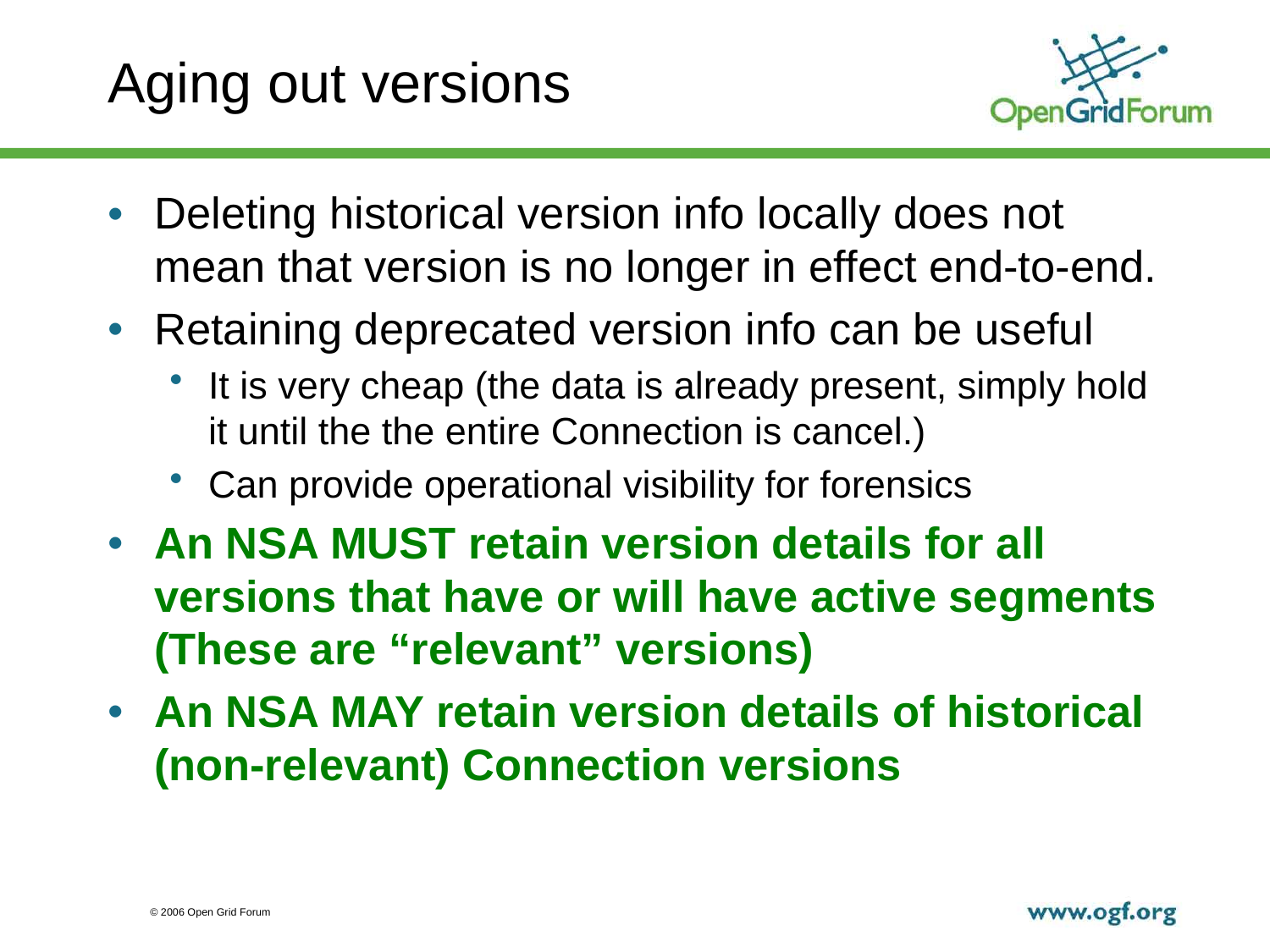

# Aging out versions
Deleting historical version info locally does not mean that version is no longer in effect end-to-end.
Retaining deprecated version info can be useful
It is very cheap (the data is already present, simply hold it until the the entire Connection is cancel.)
Can provide operational visibility for forensics
An NSA MUST retain version details for all versions that have or will have active segments (These are “relevant” versions)
An NSA MAY retain version details of historical (non-relevant) Connection versions